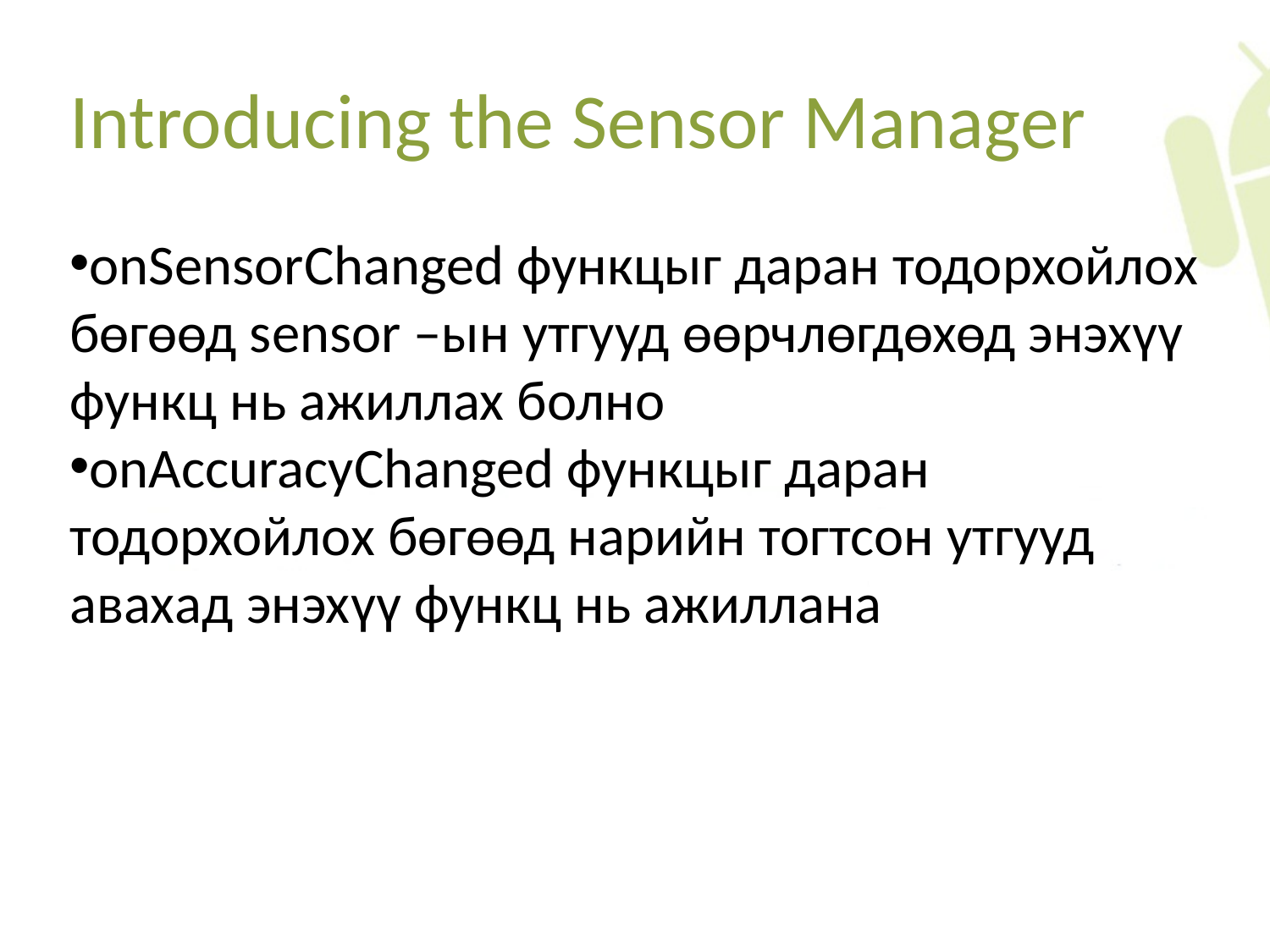

Introducing the Sensor Manager
onSensorChanged функцыг даран тодорхойлох бөгөөд sensor –ын утгууд өөрчлөгдөхөд энэхүү функц нь ажиллах болно
onAccuracyChanged функцыг даран тодорхойлох бөгөөд нарийн тогтсон утгууд авахад энэхүү функц нь ажиллана